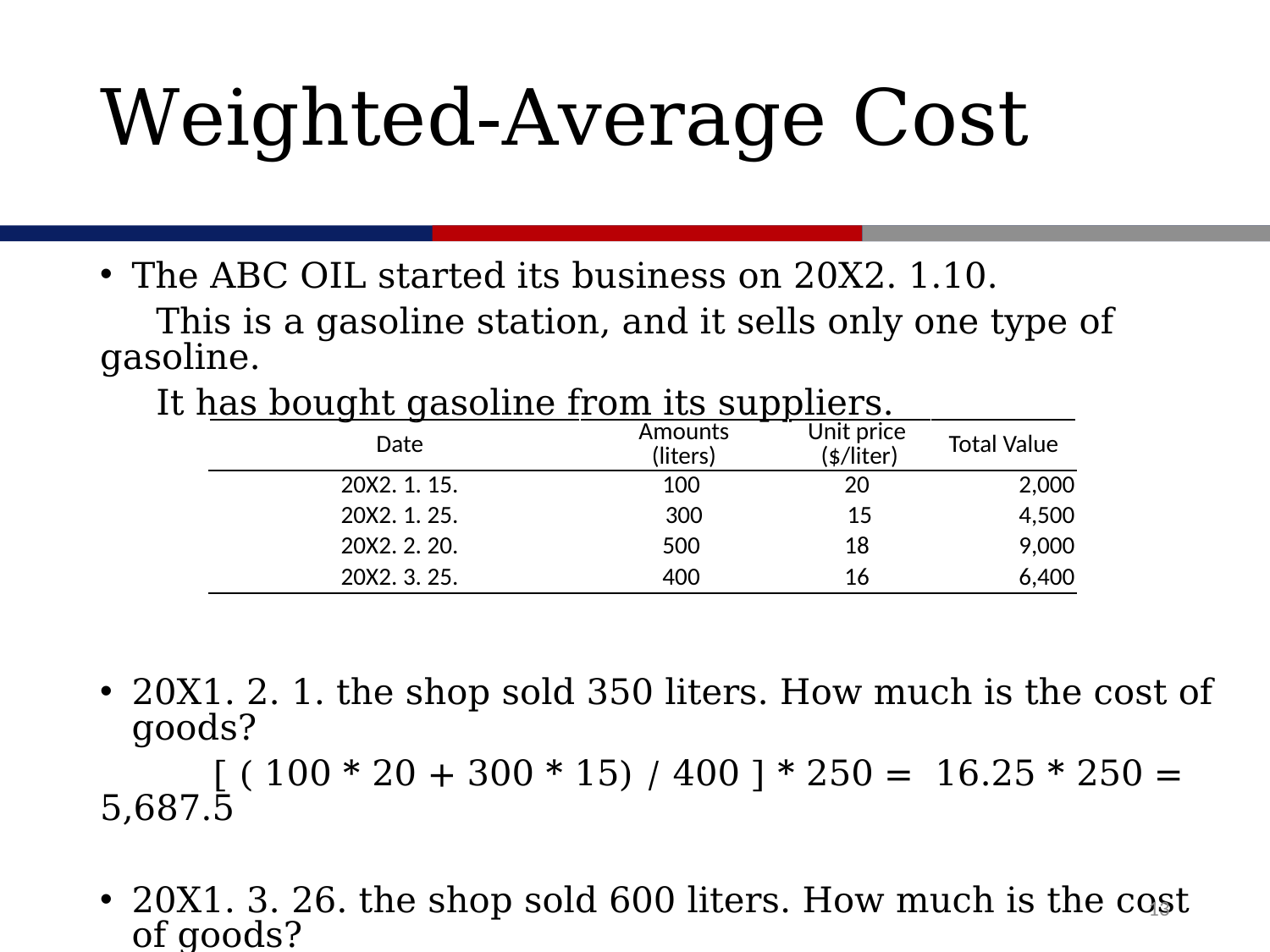

# Weighted-Average Cost
The ABC OIL started its business on 20X2. 1.10.
     This is a gasoline station, and it sells only one type of gasoline.
     It has bought gasoline from its suppliers.

20X1. 2. 1. the shop sold 350 liters. How much is the cost of goods?
          [ ( 100 * 20 + 300 * 15) / 400 ] * 250 =  16.25 * 250 = 5,687.5

20X1. 3. 26. the shop sold 600 liters. How much is the cost of goods?
 [ 16.25 * (100+300-350) + 500* 18 + 400 * 16 ] / (50+500+400) * 600
    = 16212.5 / 950 * 600 = 10239.47
| Date | Amounts (liters) | Unit price ($/liter) | Total Value |
| --- | --- | --- | --- |
| 20X2. 1. 15. | 100 | 20 | 2,000 |
| 20X2. 1. 25. | 300 | 15 | 4,500 |
| 20X2. 2. 20. | 500 | 18 | 9,000 |
| 20X2. 3. 25. | 400 | 16 | 6,400 |
13